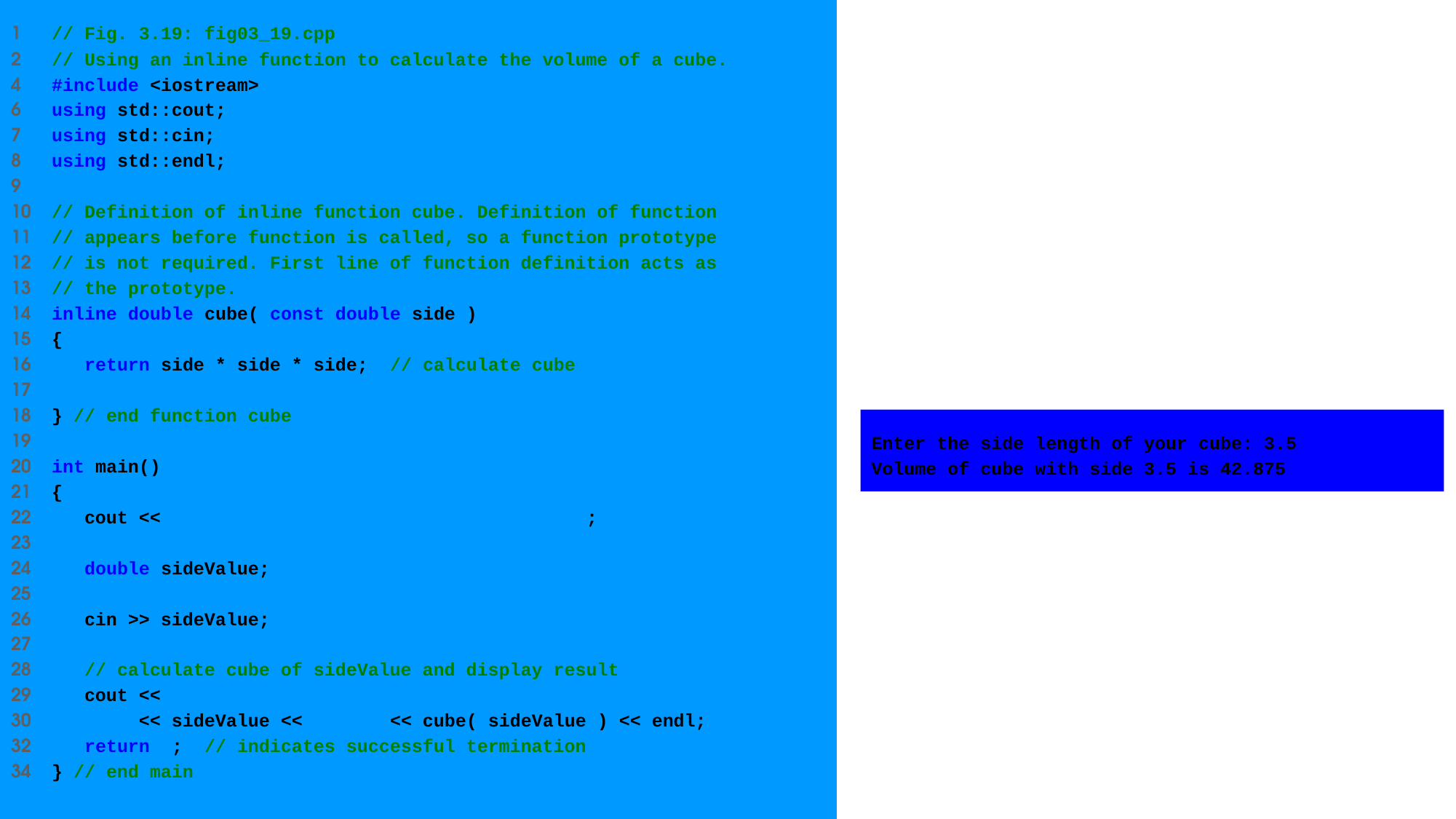

1      // Fig. 3.19: fig03_19.cpp
2      // Using an inline function to calculate the volume of a cube.
4      #include <iostream>
6      using std::cout;
7      using std::cin;
8      using std::endl;
9
10    // Definition of inline function cube. Definition of function
11    // appears before function is called, so a function prototype
12    // is not required. First line of function definition acts as
13    // the prototype.
14    inline double cube( const double side )
15    {
16       return side * side * side;  // calculate cube
17
18    } // end function cube
19
20    int main()
21    {
22       cout << "Enter the side length of your cube: ";
23
24       double sideValue;
25
26       cin >> sideValue;
27
28       // calculate cube of sideValue and display result
29       cout << "Volume of cube with side "
30            << sideValue << " is " << cube( sideValue ) << endl;
32       return 0;  // indicates successful termination
34    } // end main

Enter the side length of your cube: 3.5
Volume of cube with side 3.5 is 42.875